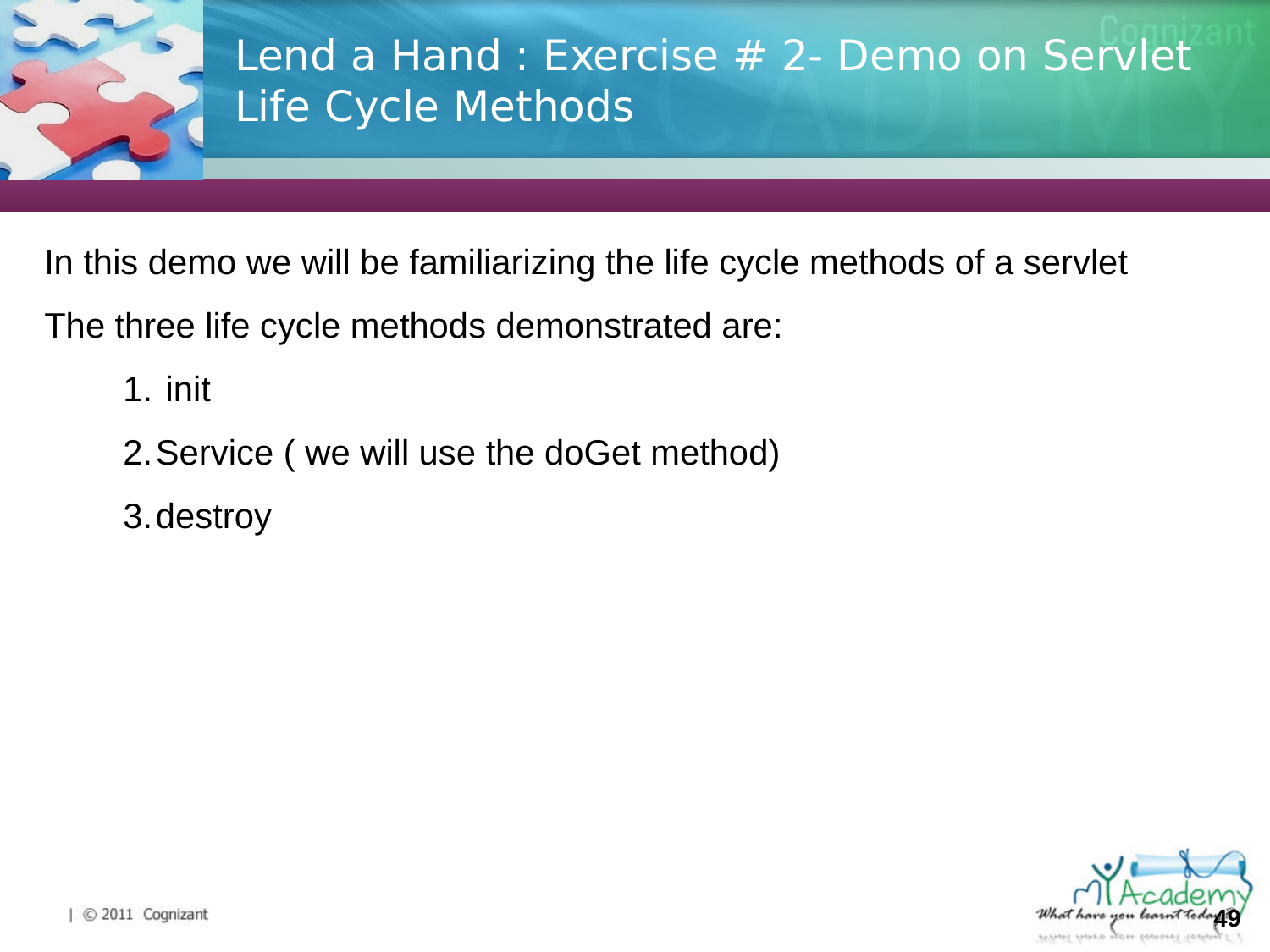

# Lend a Hand : Exercise # 2- Demo on Servlet Life Cycle Methods
In this demo we will be familiarizing the life cycle methods of a servlet
The three life cycle methods demonstrated are:
 init
Service ( we will use the doGet method)
destroy

49